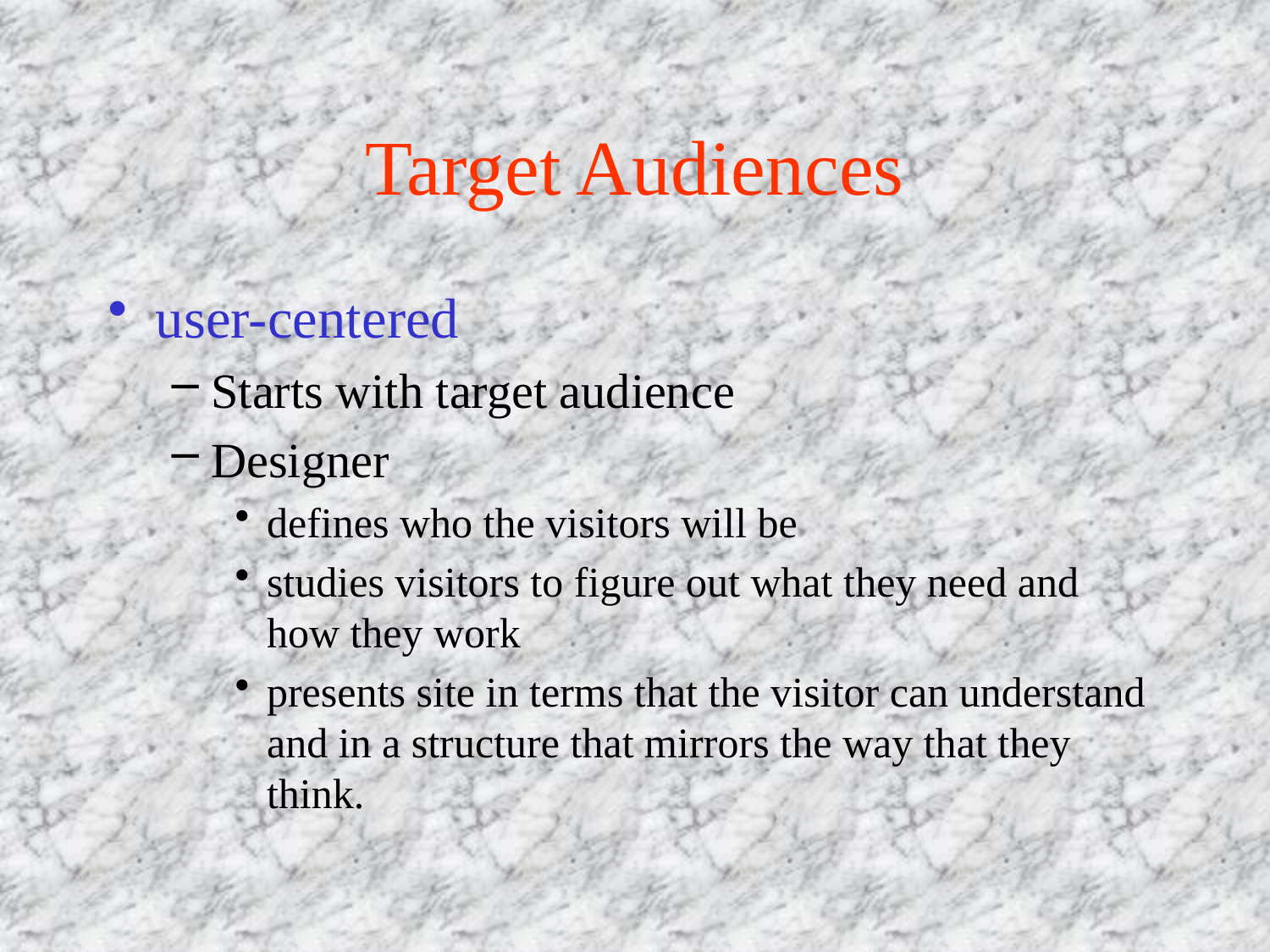

# Target Audiences
user-centered
Starts with target audience
Designer
defines who the visitors will be
studies visitors to figure out what they need and how they work
presents site in terms that the visitor can understand and in a structure that mirrors the way that they think.